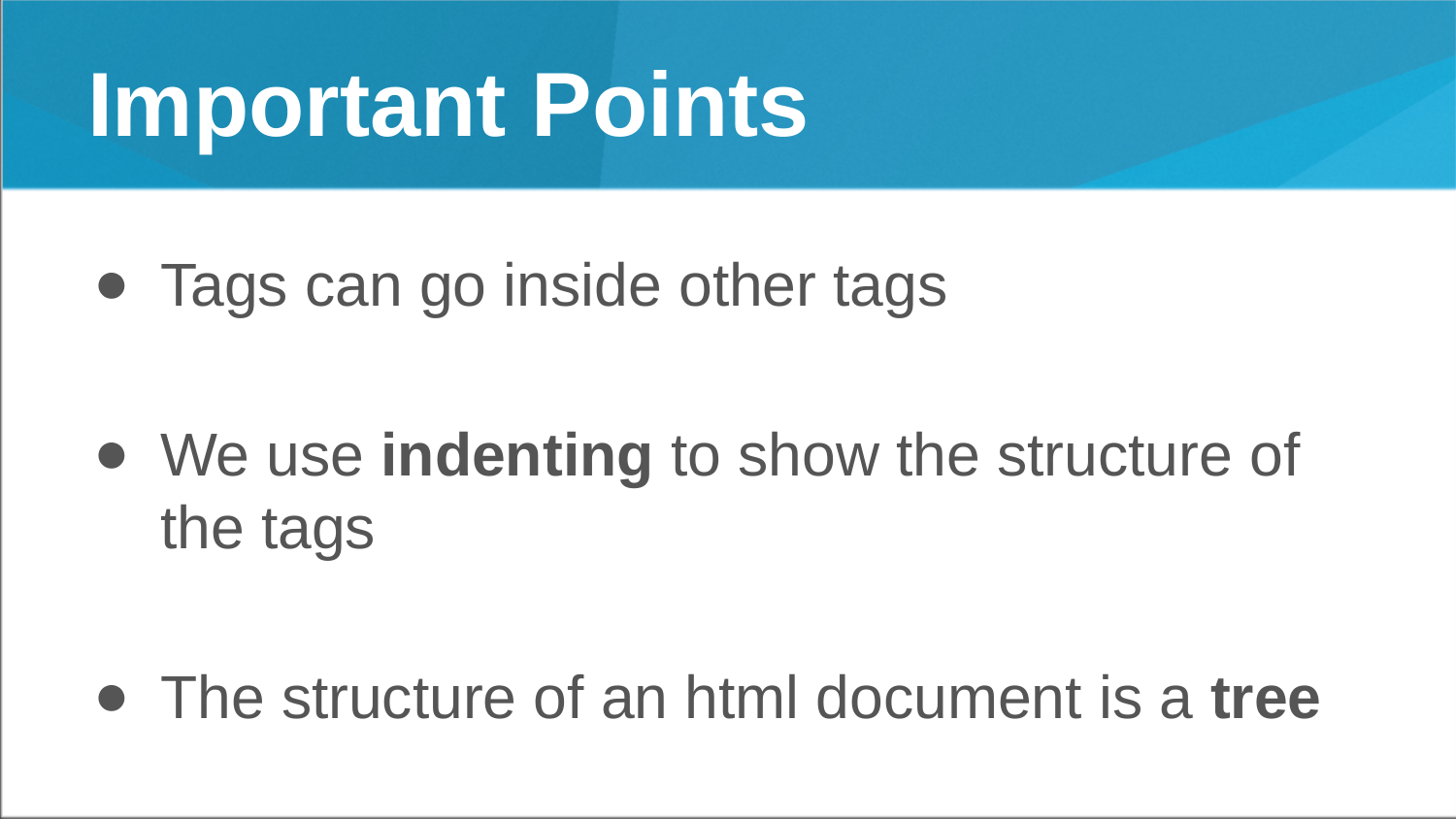

# Important Points
Tags can go inside other tags

We use indenting to show the structure of the tags

The structure of an html document is a tree